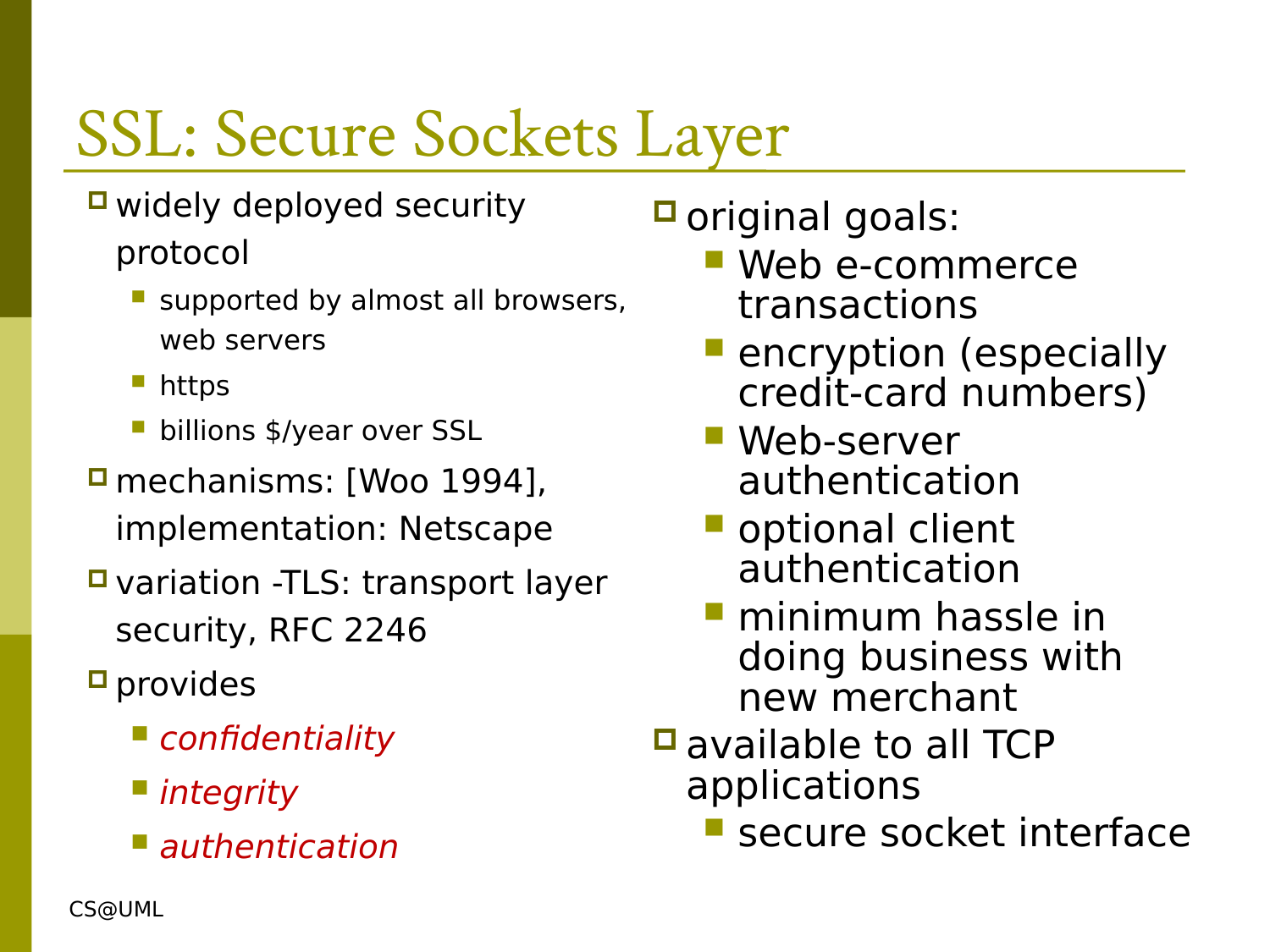

# SSL: Secure Sockets Layer
widely deployed security protocol
supported by almost all browsers, web servers
https
billions $/year over SSL
mechanisms: [Woo 1994], implementation: Netscape
variation -TLS: transport layer security, RFC 2246
provides
confidentiality
integrity
authentication
original goals:
Web e-commerce transactions
encryption (especially credit-card numbers)
Web-server authentication
optional client authentication
minimum hassle in doing business with new merchant
available to all TCP applications
secure socket interface